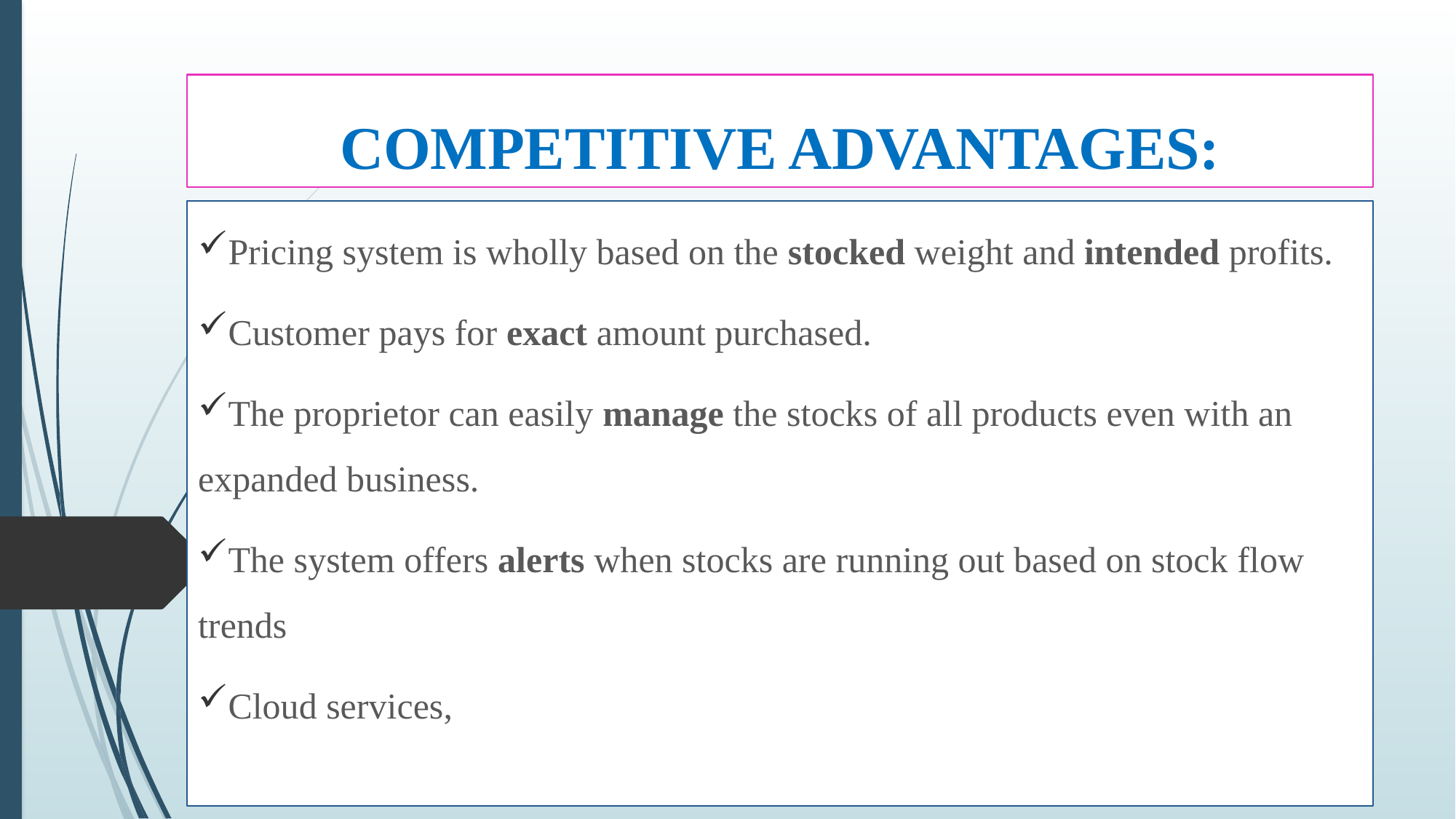

# COMPETITIVE ADVANTAGES:
Pricing system is wholly based on the stocked weight and intended profits.
Customer pays for exact amount purchased.
The proprietor can easily manage the stocks of all products even with an expanded business.
The system offers alerts when stocks are running out based on stock flow trends
Cloud services,